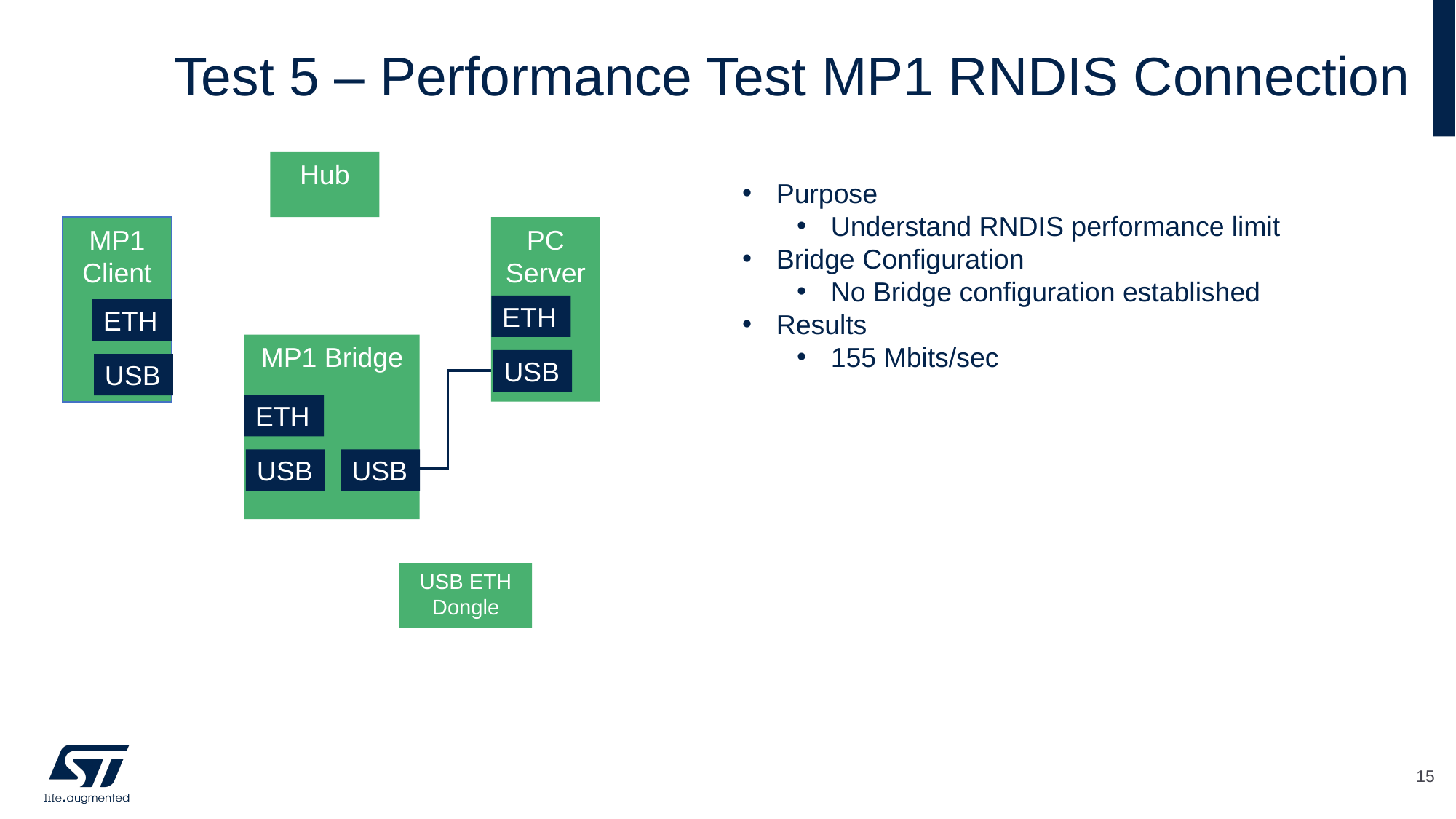

# Test 5 – Performance Test MP1 RNDIS Connection
Hub
Purpose
Understand RNDIS performance limit
Bridge Configuration
No Bridge configuration established
Results
155 Mbits/sec
PC Server
MP1 Client
ETH
ETH
MP1 Bridge
USB
USB
ETH
USB
USB
USB ETH Dongle
15